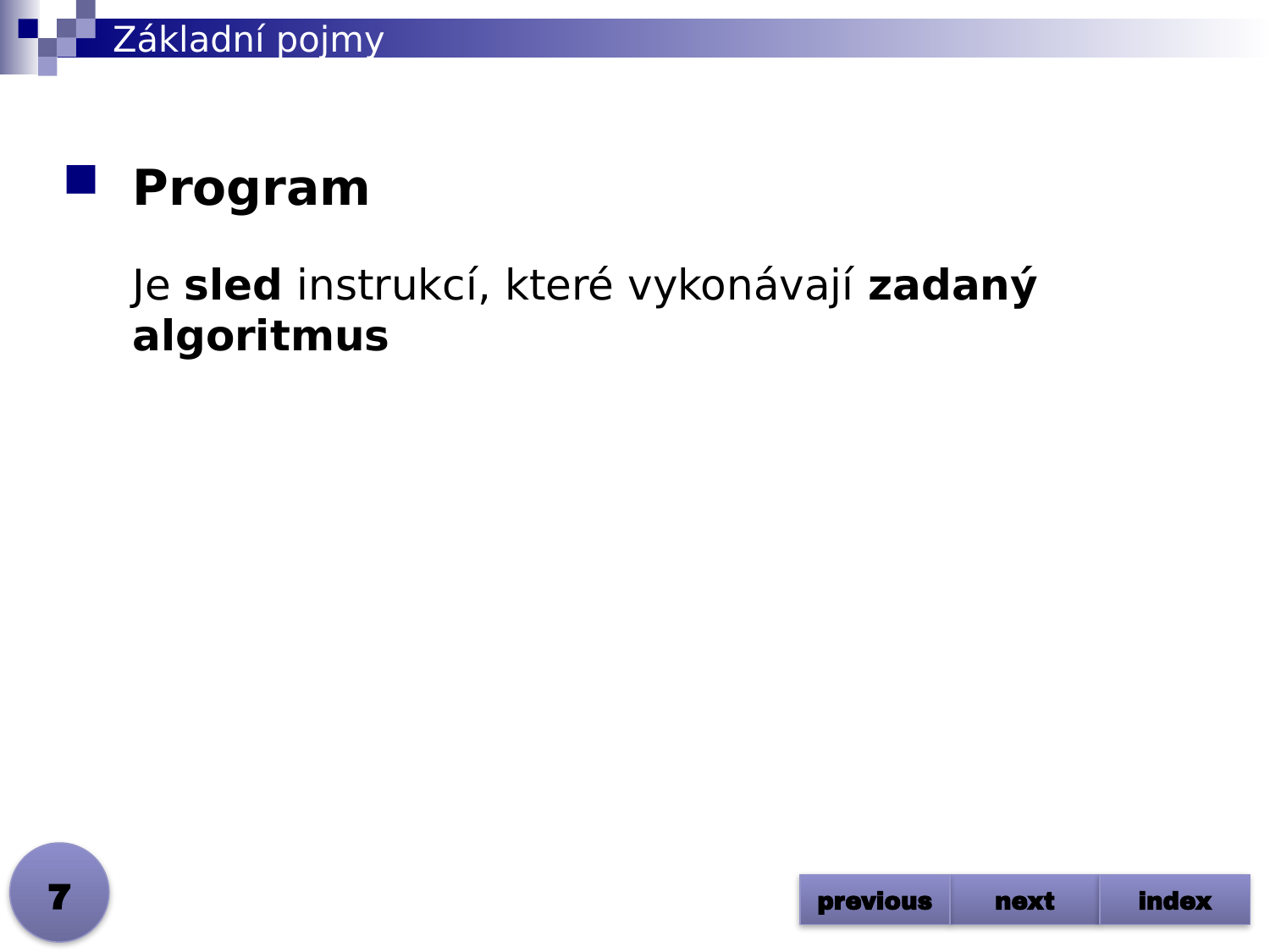

# Základní pojmy
Program
Je sled instrukcí, které vykonávají zadaný algoritmus

7
previous
next
index